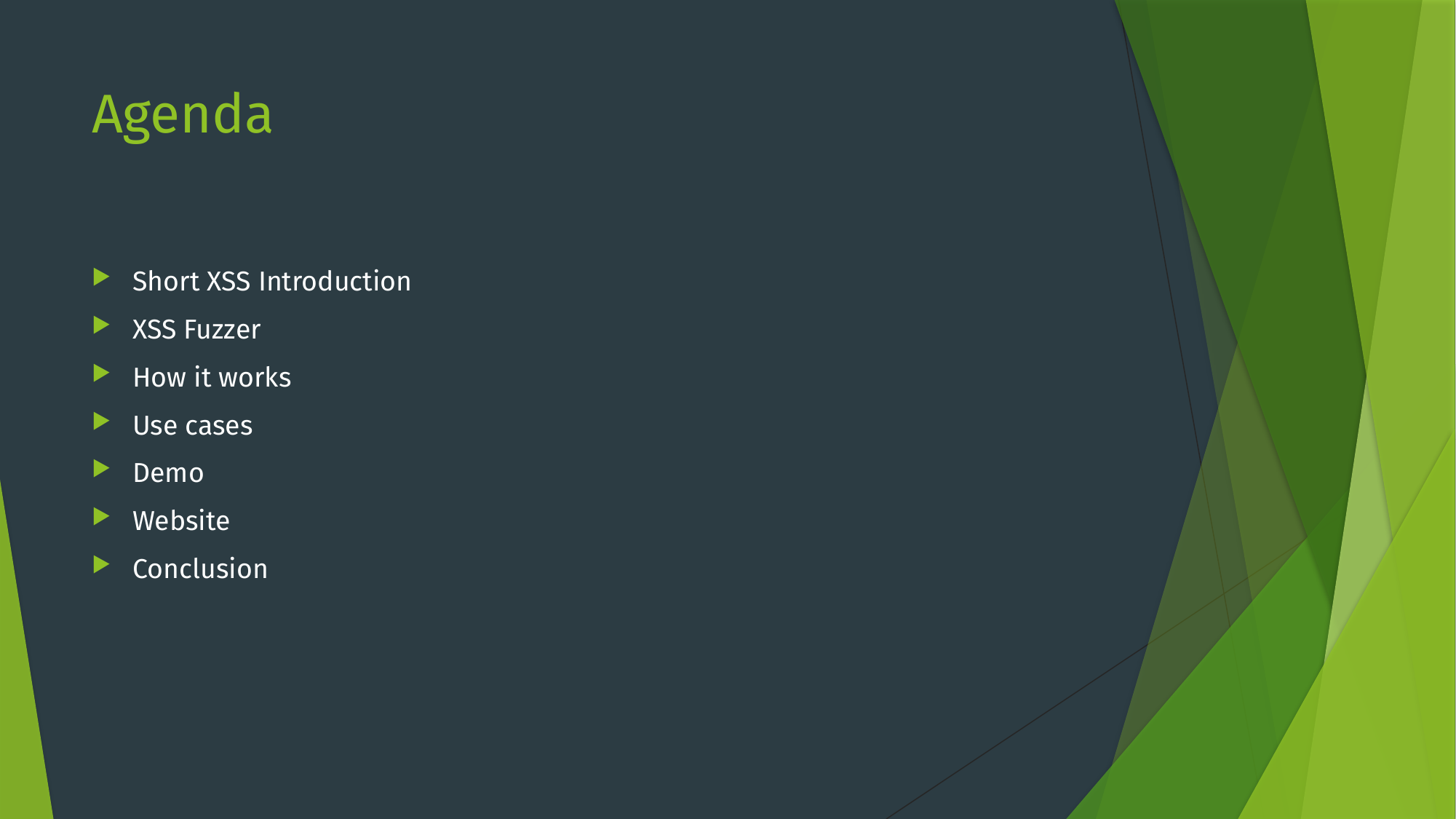

# Agenda
Short XSS Introduction
XSS Fuzzer
How it works
Use cases
Demo
Website
Conclusion